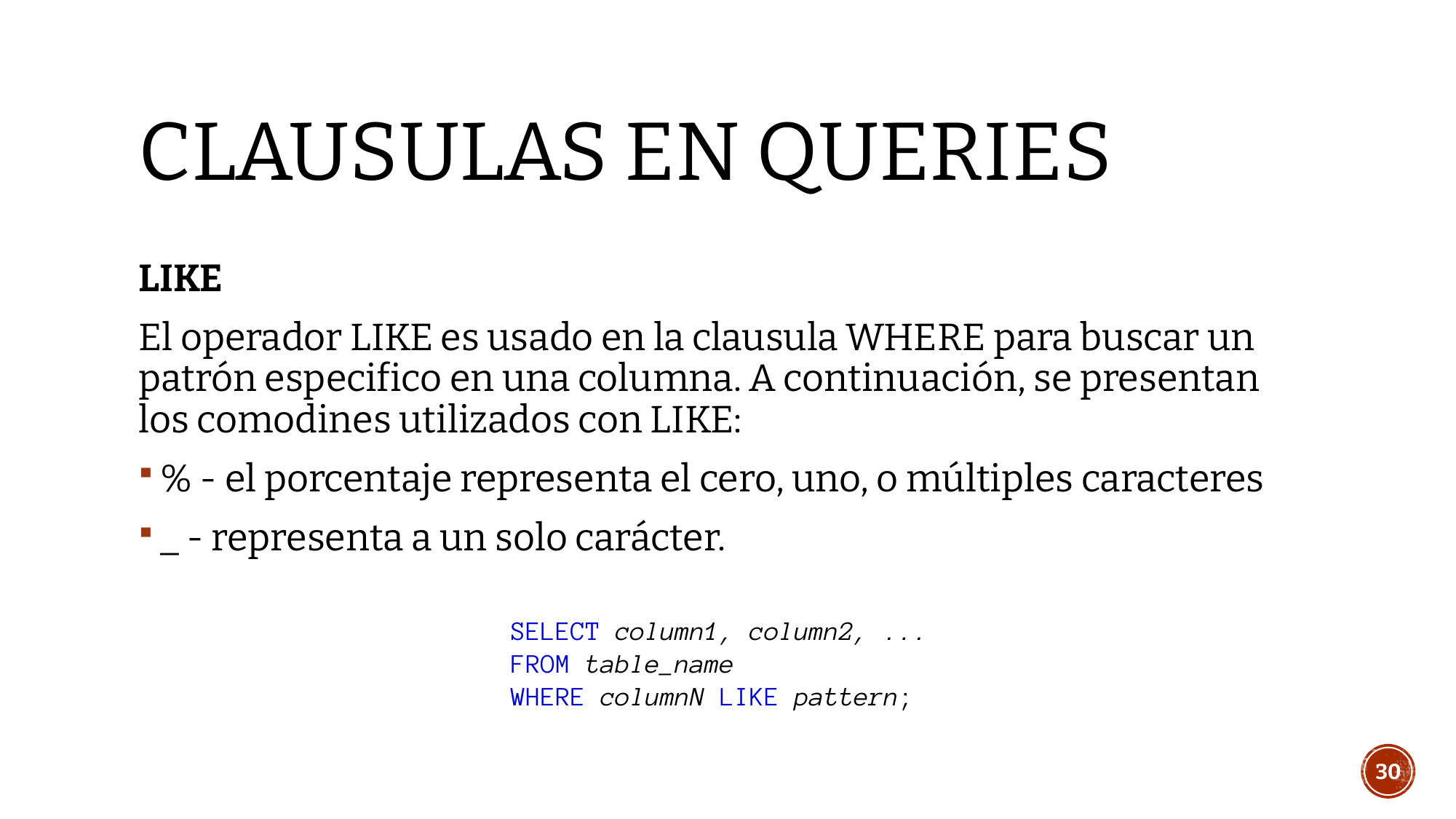

# Clausulas en queries
LIKE
El operador LIKE es usado en la clausula WHERE para buscar un patrón especifico en una columna. A continuación, se presentan los comodines utilizados con LIKE:
% - el porcentaje representa el cero, uno, o múltiples caracteres
_ - representa a un solo carácter.

SELECT column1, column2, ...
FROM table_name
WHERE columnN LIKE pattern;
30